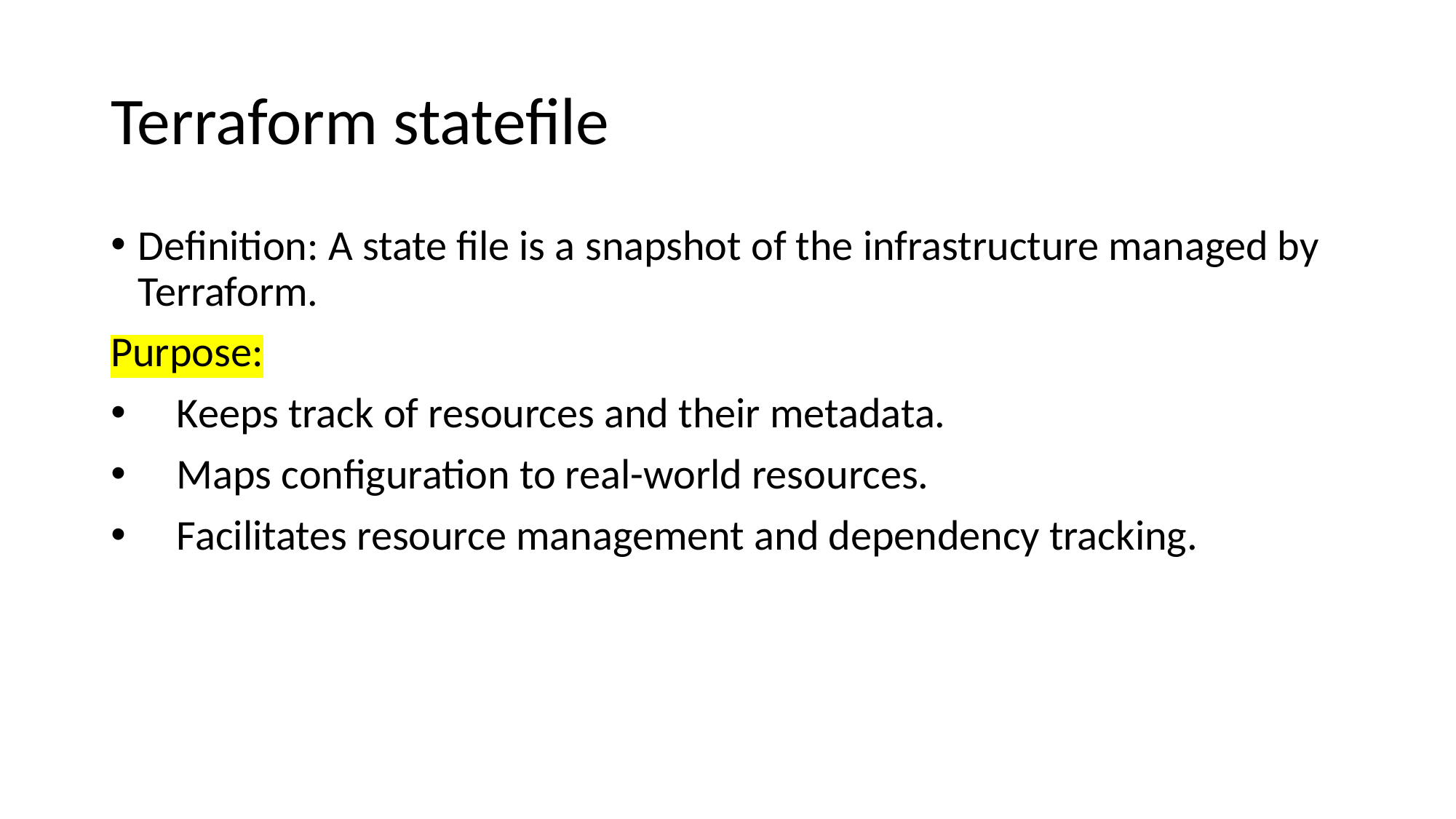

# Terraform statefile
Definition: A state file is a snapshot of the infrastructure managed by Terraform.
Purpose:
    Keeps track of resources and their metadata.
    Maps configuration to real-world resources.
    Facilitates resource management and dependency tracking.